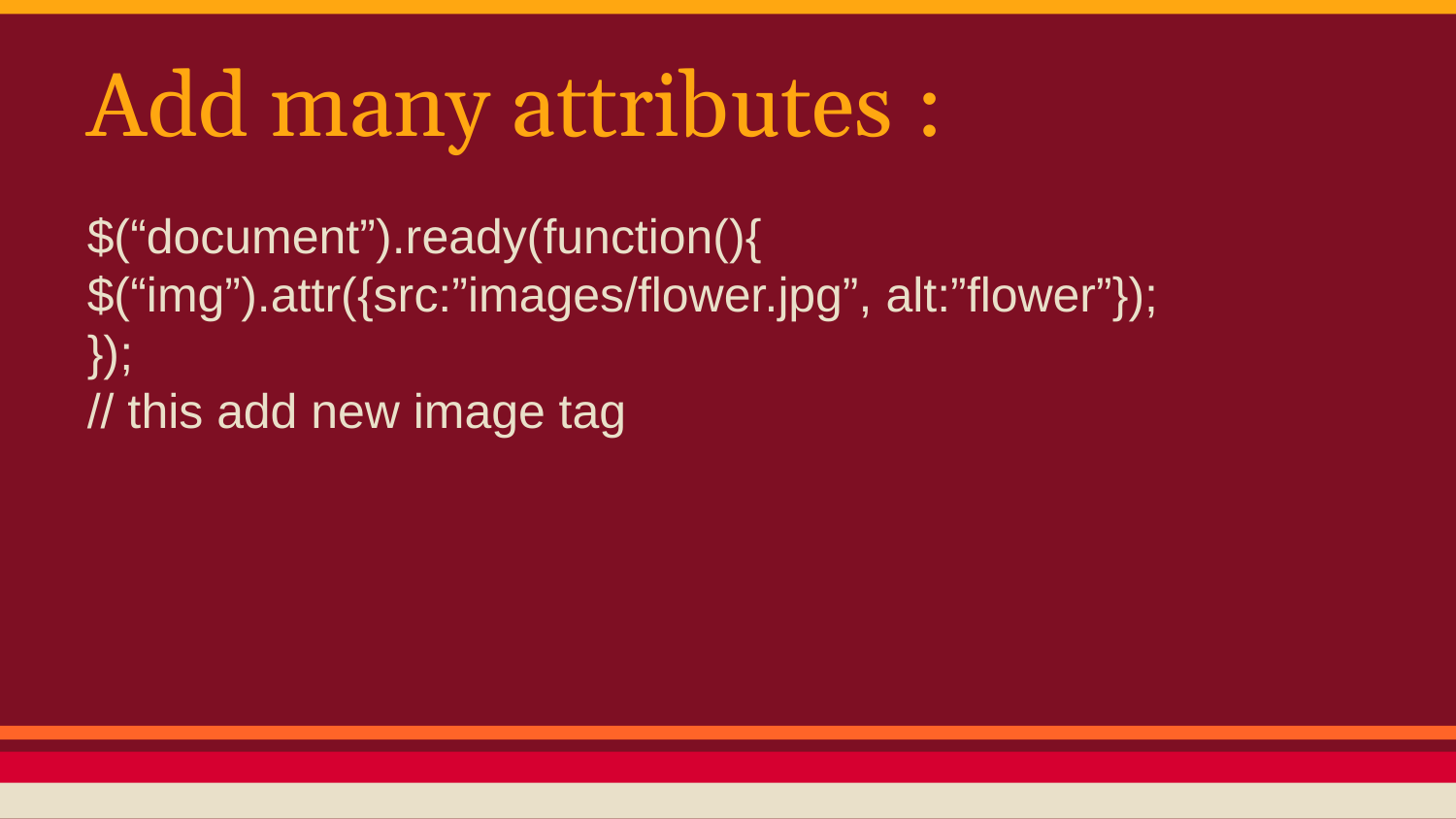

Add many attributes :
$(“document”).ready(function(){
$(“img”).attr({src:”images/flower.jpg”, alt:”flower”});
});
// this add new image tag